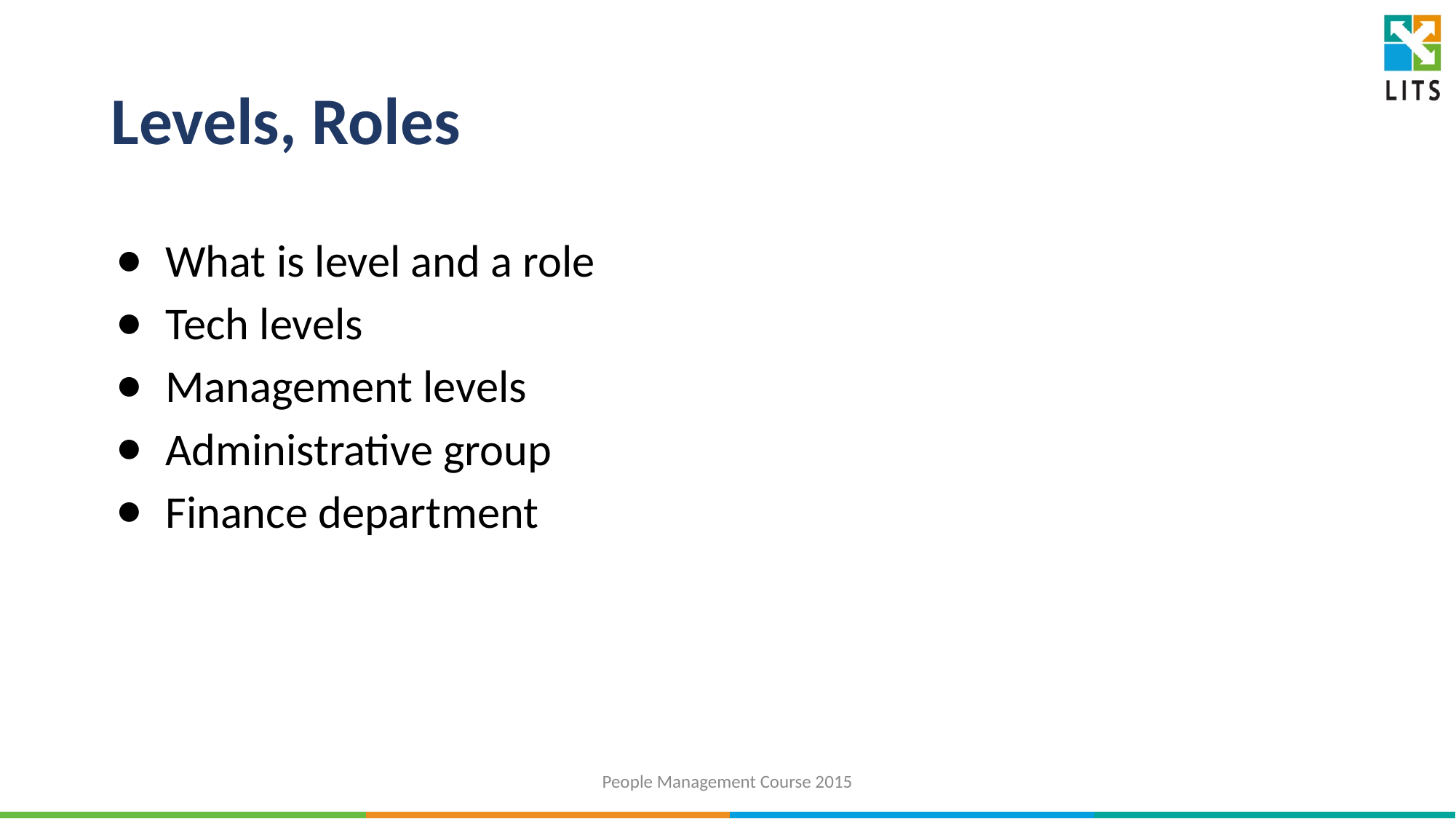

# Levels, Roles
What is level and a role
Tech levels
Management levels
Administrative group
Finance department

People Management Course 2015